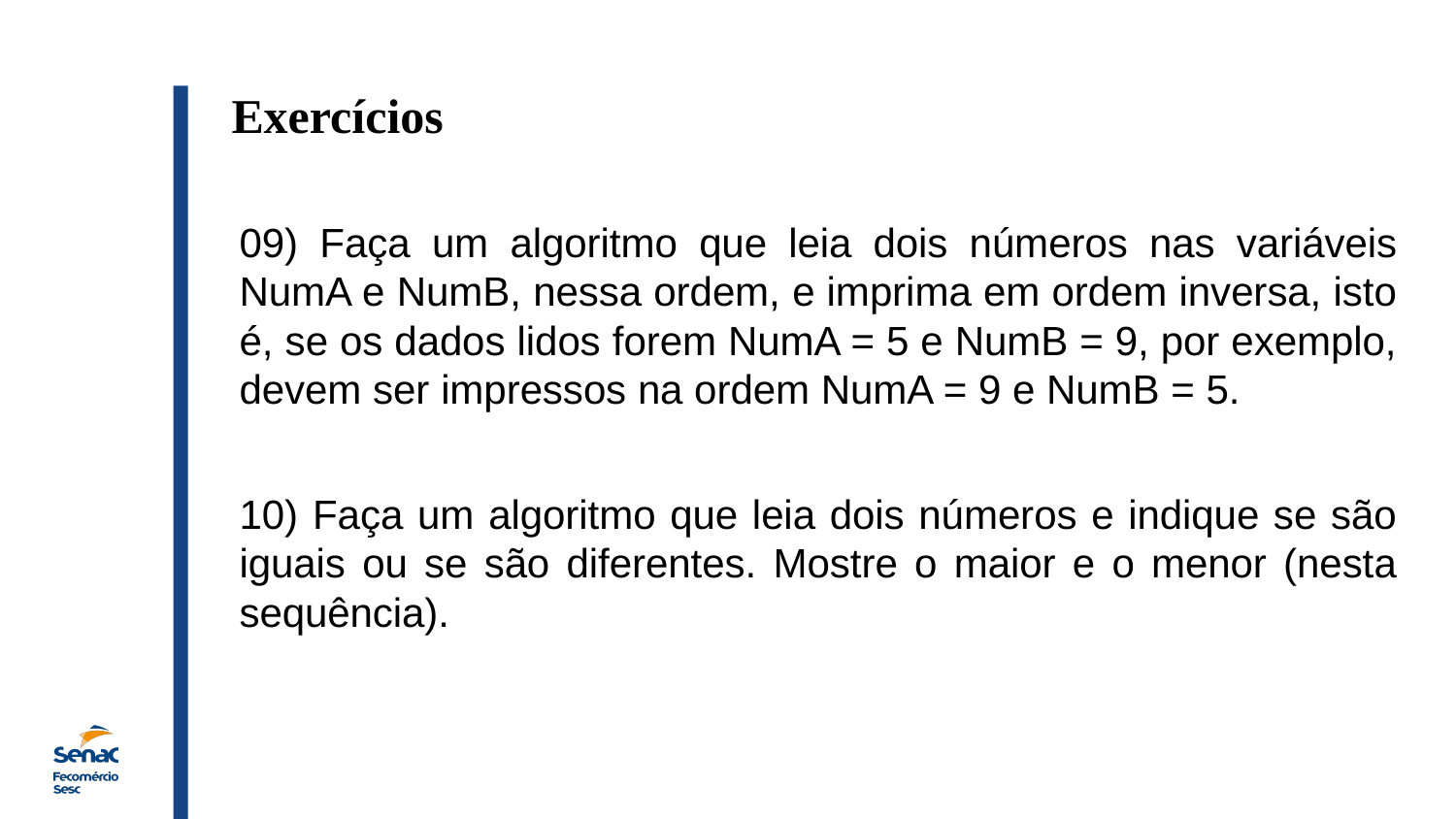

Exercícios
09) Faça um algoritmo que leia dois números nas variáveis NumA e NumB, nessa ordem, e imprima em ordem inversa, isto é, se os dados lidos forem NumA = 5 e NumB = 9, por exemplo, devem ser impressos na ordem NumA = 9 e NumB = 5.

10) Faça um algoritmo que leia dois números e indique se são iguais ou se são diferentes. Mostre o maior e o menor (nesta sequência).